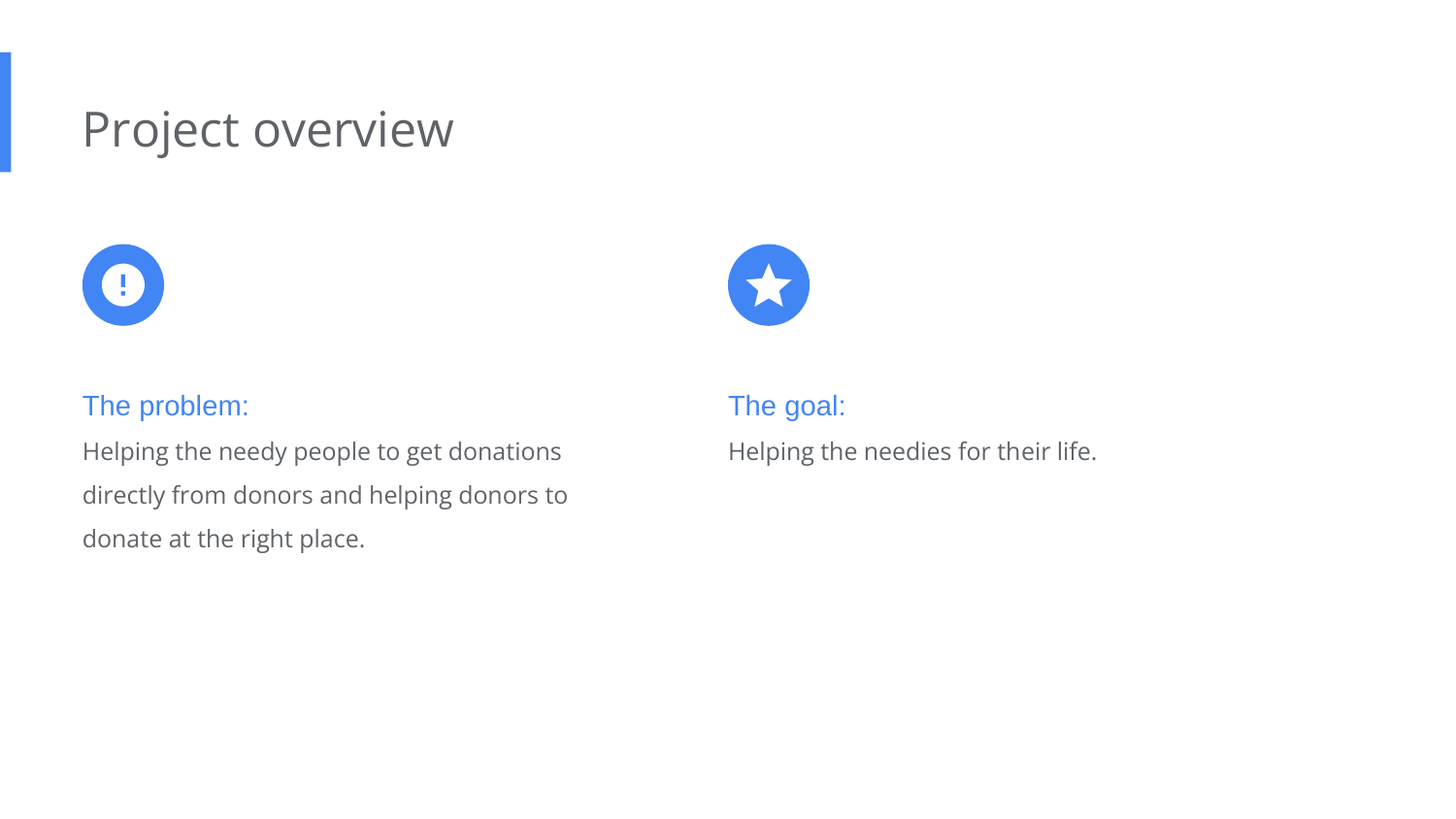

Project overview

The problem:
Helping the needy people to get donations directly from donors and helping donors to donate at the right place.
The goal:
Helping the needies for their life.